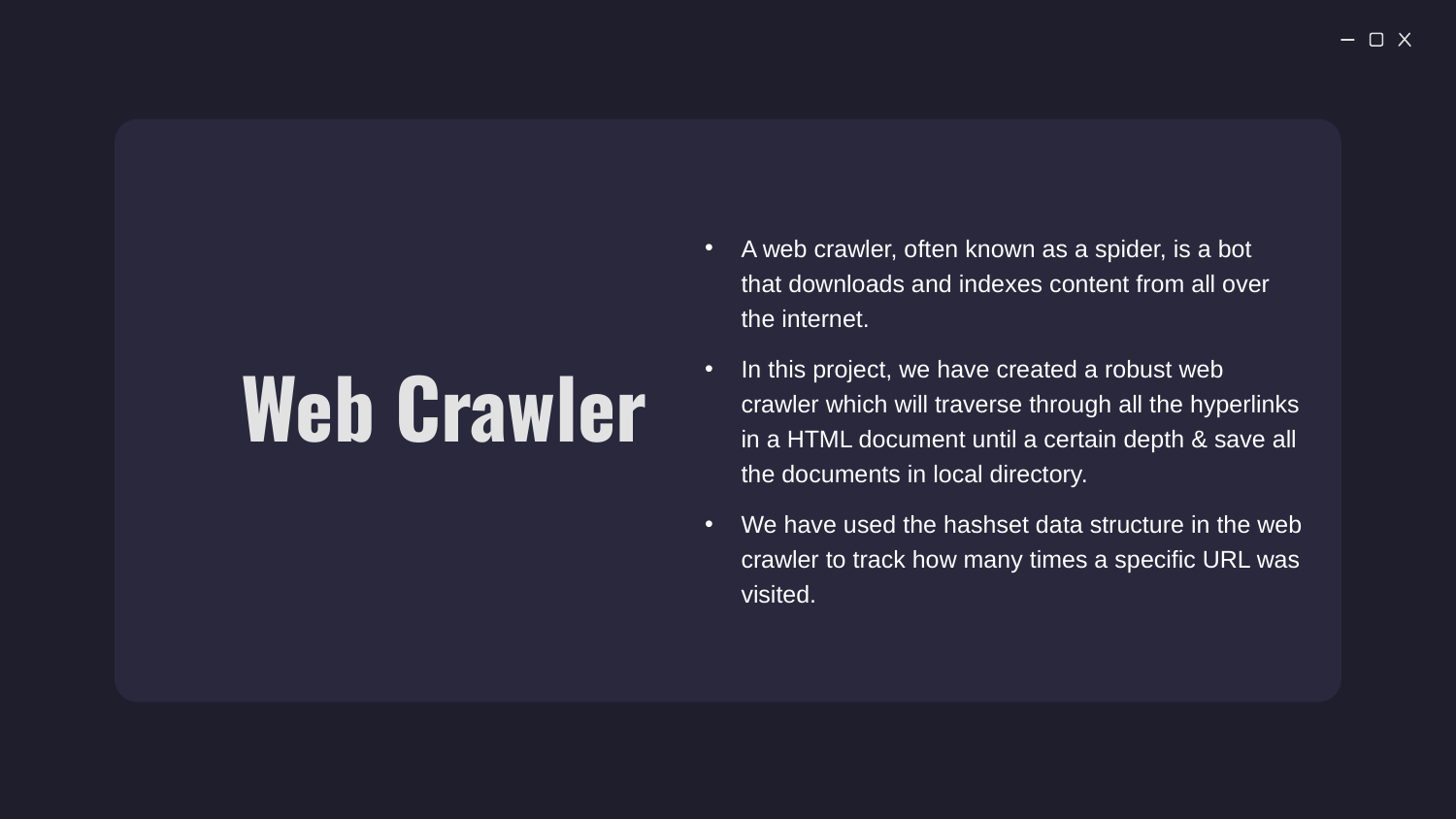

A web crawler, often known as a spider, is a bot  that downloads and indexes content from all over the internet.
In this project, we have created a robust web crawler which will traverse through all the hyperlinks in a HTML document until a certain depth & save all the documents in local directory.
We have used the hashset data structure in the web crawler to track how many times a specific URL was visited.

# Web Crawler